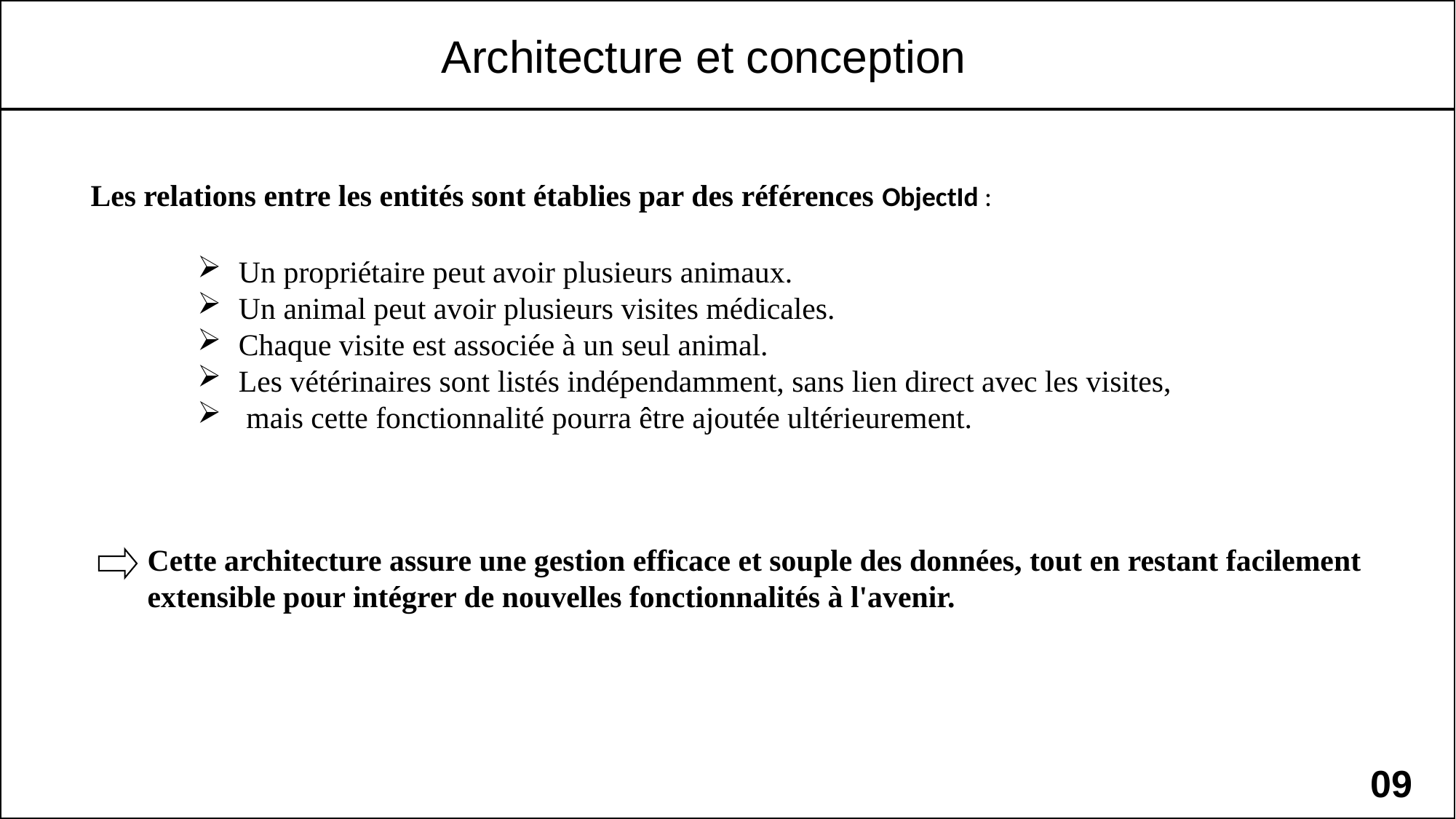

Architecture et conception
Les relations entre les entités sont établies par des références ObjectId :
Un propriétaire peut avoir plusieurs animaux.
Un animal peut avoir plusieurs visites médicales.
Chaque visite est associée à un seul animal.
Les vétérinaires sont listés indépendamment, sans lien direct avec les visites,
 mais cette fonctionnalité pourra être ajoutée ultérieurement.
Cette architecture assure une gestion efficace et souple des données, tout en restant facilement extensible pour intégrer de nouvelles fonctionnalités à l'avenir.

09